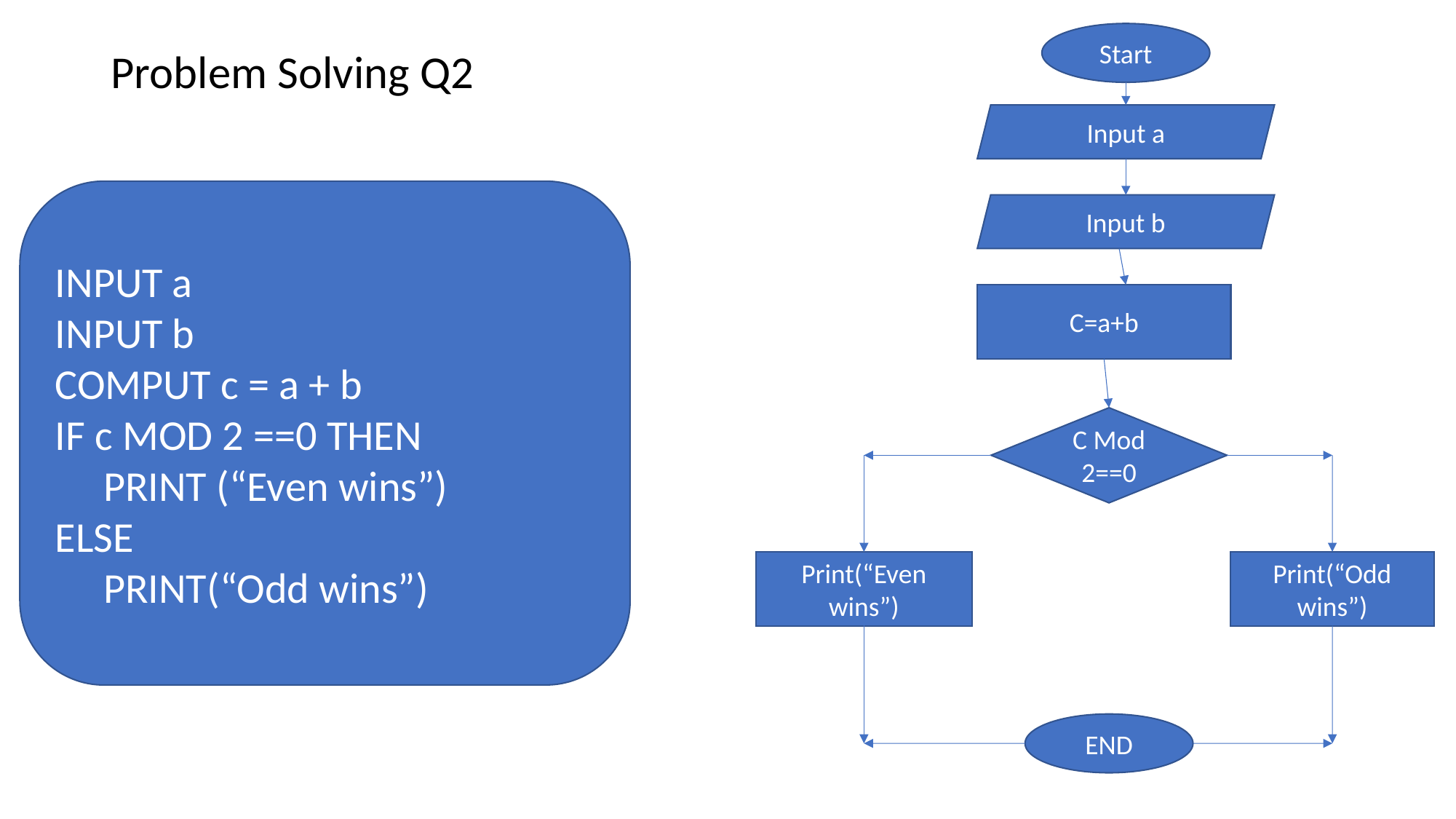

Start
# Problem Solving Q2
Input a
INPUT a
INPUT b
COMPUT c = a + b
IF c MOD 2 ==0 THEN
     PRINT (“Even wins”)
ELSE
     PRINT(“Odd wins”)
Input b
C=a+b
C Mod 2==0
Print(“Even wins”)
Print(“Odd wins”)
END